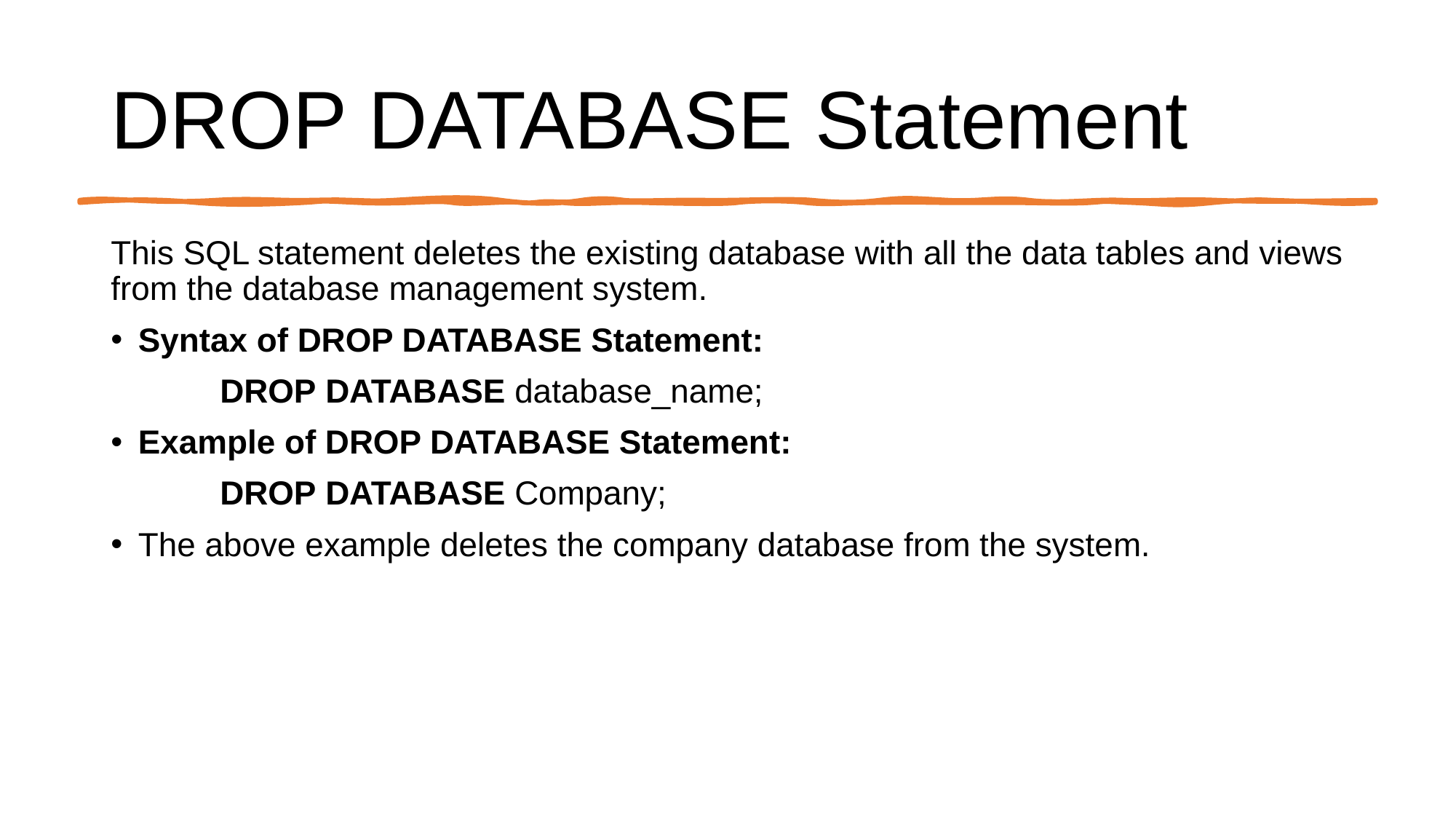

# DROP DATABASE Statement

This SQL statement deletes the existing database with all the data tables and views from the database management system.
Syntax of DROP DATABASE Statement:
	DROP DATABASE database_name;
Example of DROP DATABASE Statement:
	DROP DATABASE Company;
The above example deletes the company database from the system.